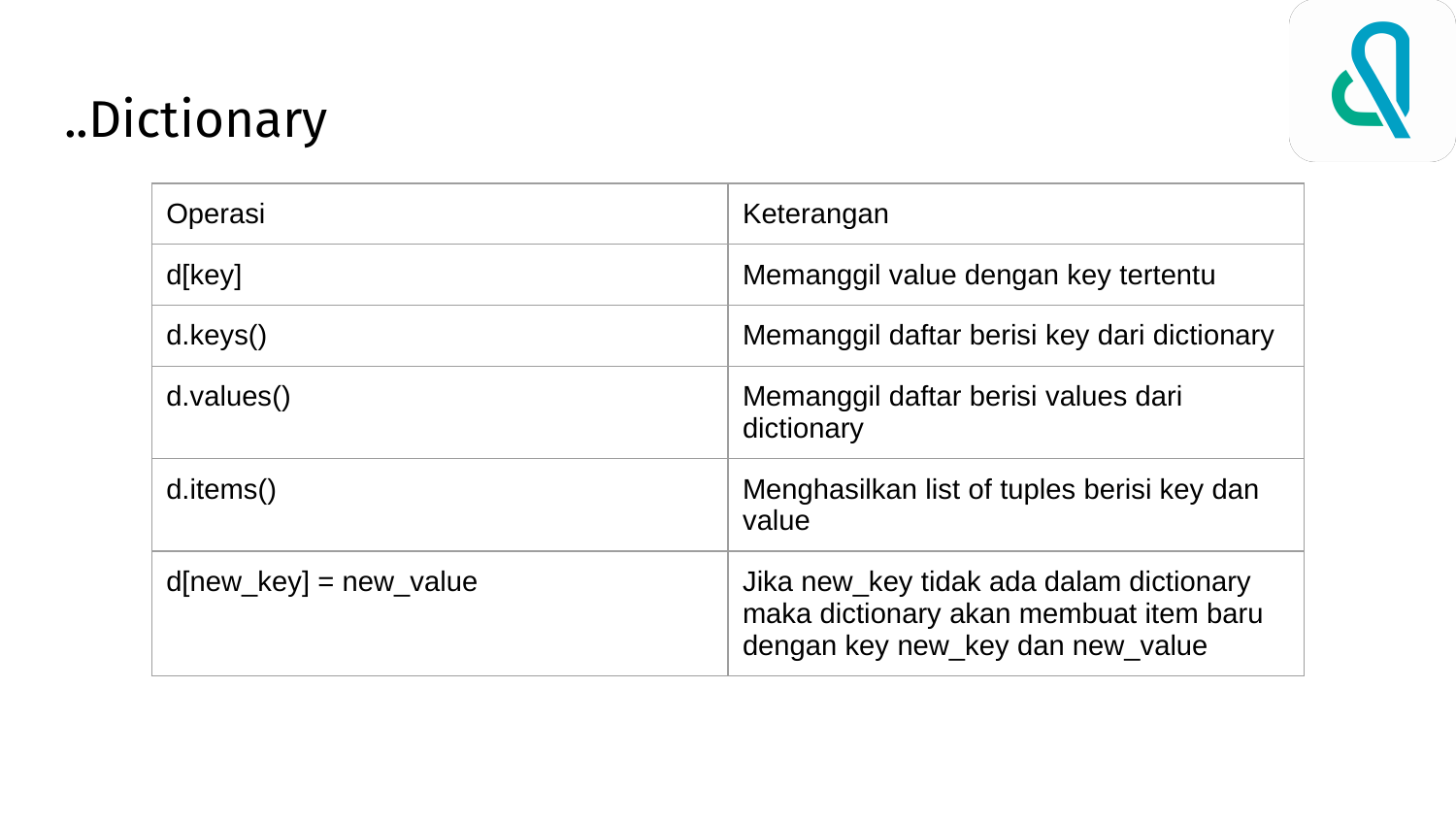

# ..Dictionary
| Operasi | Keterangan |
| --- | --- |
| d[key] | Memanggil value dengan key tertentu |
| d.keys() | Memanggil daftar berisi key dari dictionary |
| d.values() | Memanggil daftar berisi values dari dictionary |
| d.items() | Menghasilkan list of tuples berisi key dan value |
| d[new\_key] = new\_value | Jika new\_key tidak ada dalam dictionary maka dictionary akan membuat item baru dengan key new\_key dan new\_value |